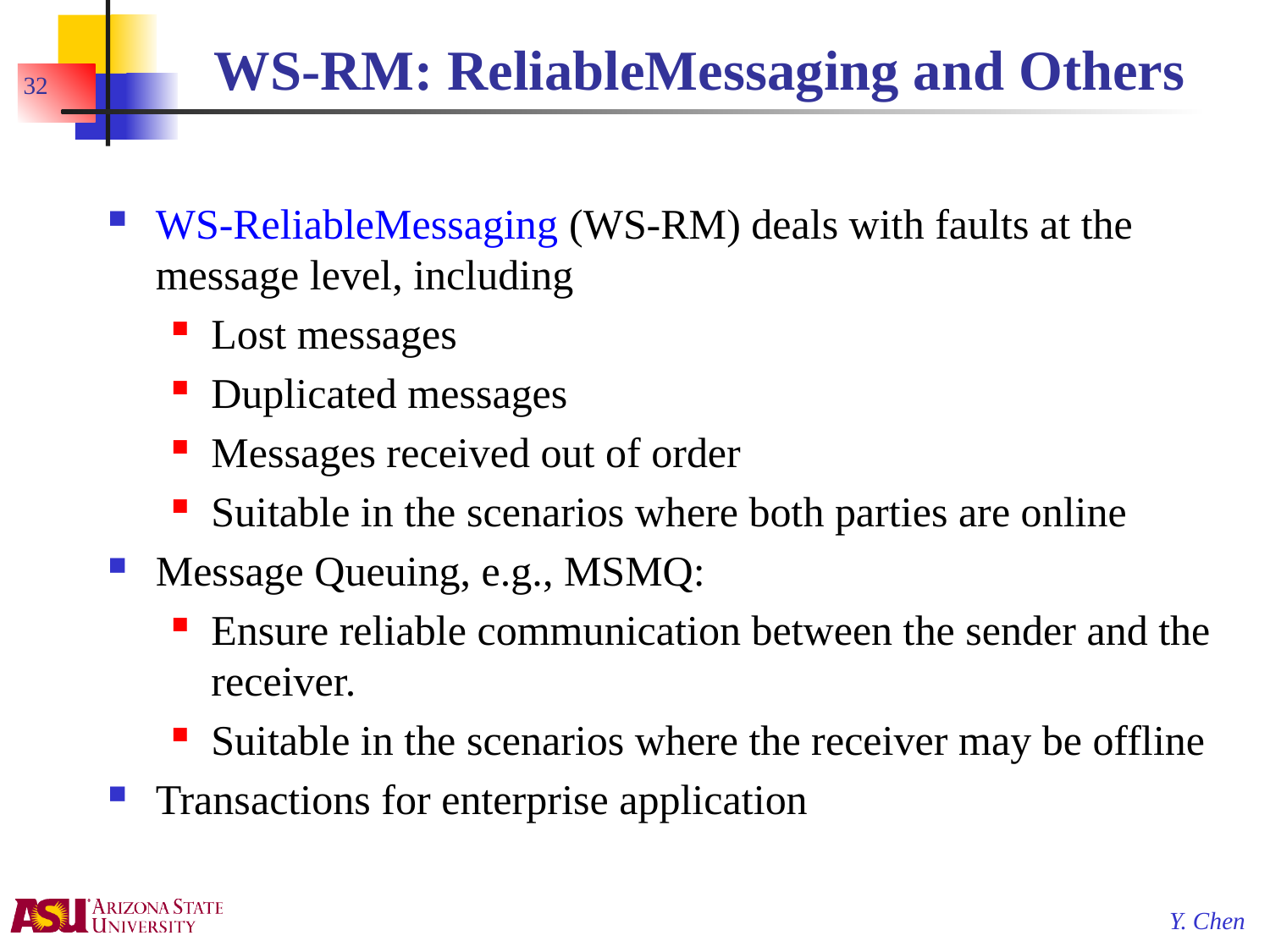

# WS-RM: ReliableMessaging and Others
32
WS-ReliableMessaging (WS-RM) deals with faults at the message level, including
Lost messages
Duplicated messages
Messages received out of order
Suitable in the scenarios where both parties are online
Message Queuing, e.g., MSMQ:
Ensure reliable communication between the sender and the receiver.
Suitable in the scenarios where the receiver may be offline
Transactions for enterprise application